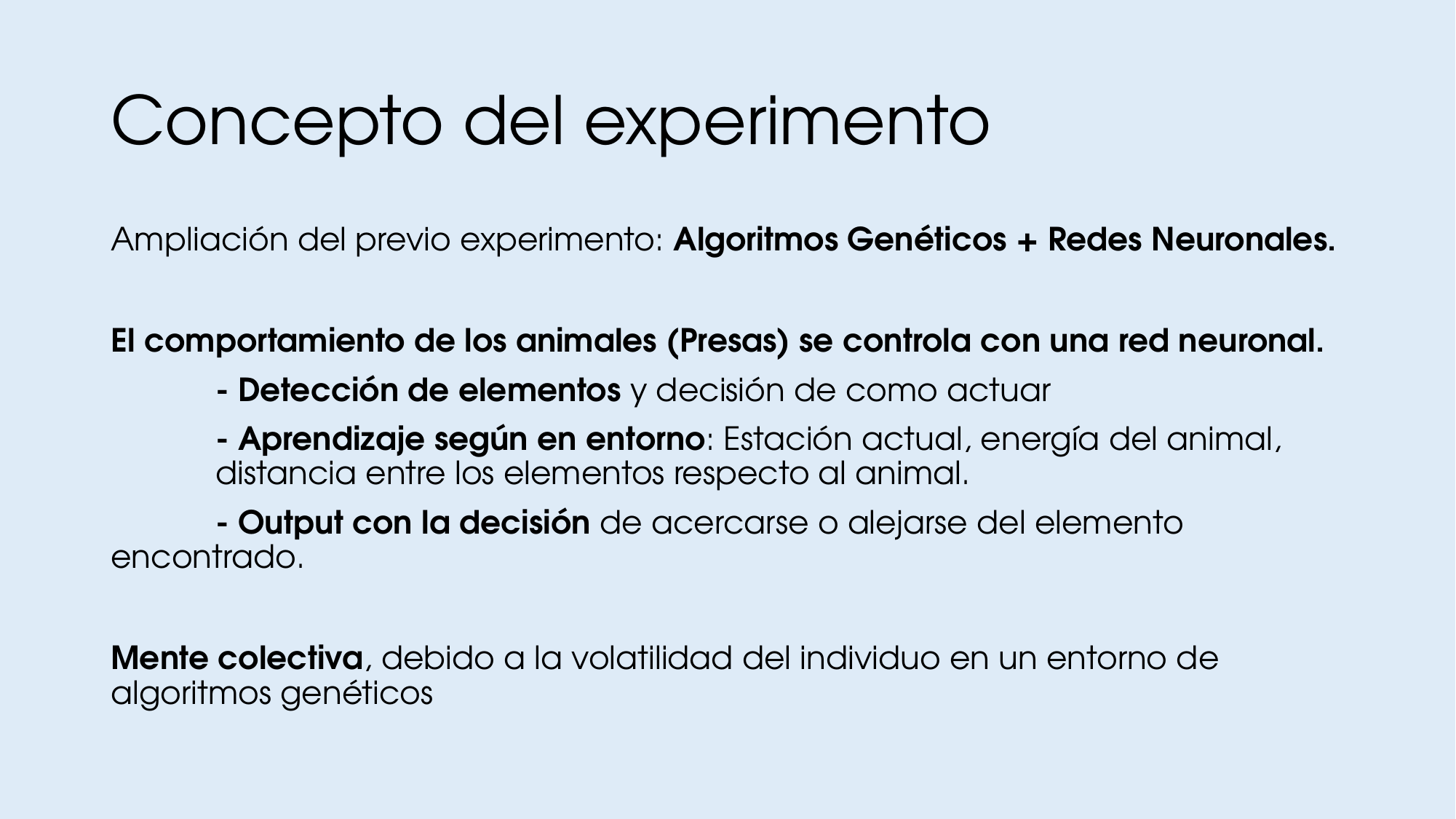

# Concepto del experimento
Ampliación del previo experimento: Algoritmos Genéticos + Redes Neuronales.

El comportamiento de los animales (Presas) se controla con una red neuronal.
	- Detección de elementos y decisión de como actuar
	- Aprendizaje según en entorno: Estación actual, energía del animal, 		distancia entre los elementos respecto al animal.
	- Output con la decisión de acercarse o alejarse del elemento encontrado.

Mente colectiva, debido a la volatilidad del individuo en un entorno de algoritmos genéticos